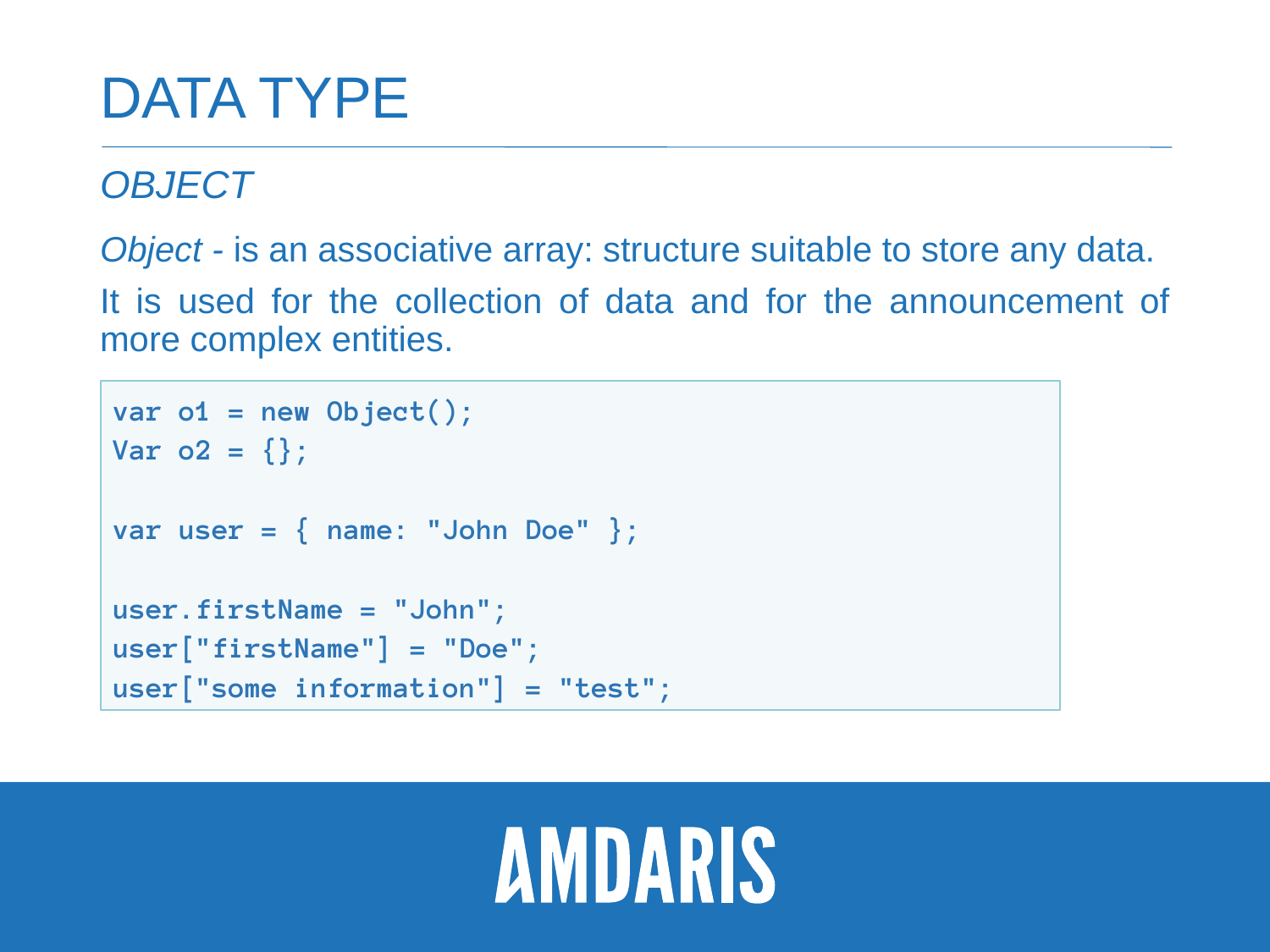

# Data type

object
Object - is an associative array: structure suitable to store any data.
It is used for the collection of data and for the announcement of more complex entities.
var o1 = new Object();
Var o2 = {};

var user = { name: "John Doe" };

user.firstName = "John";
user["firstName"] = "Doe";
user["some information"] = "test";